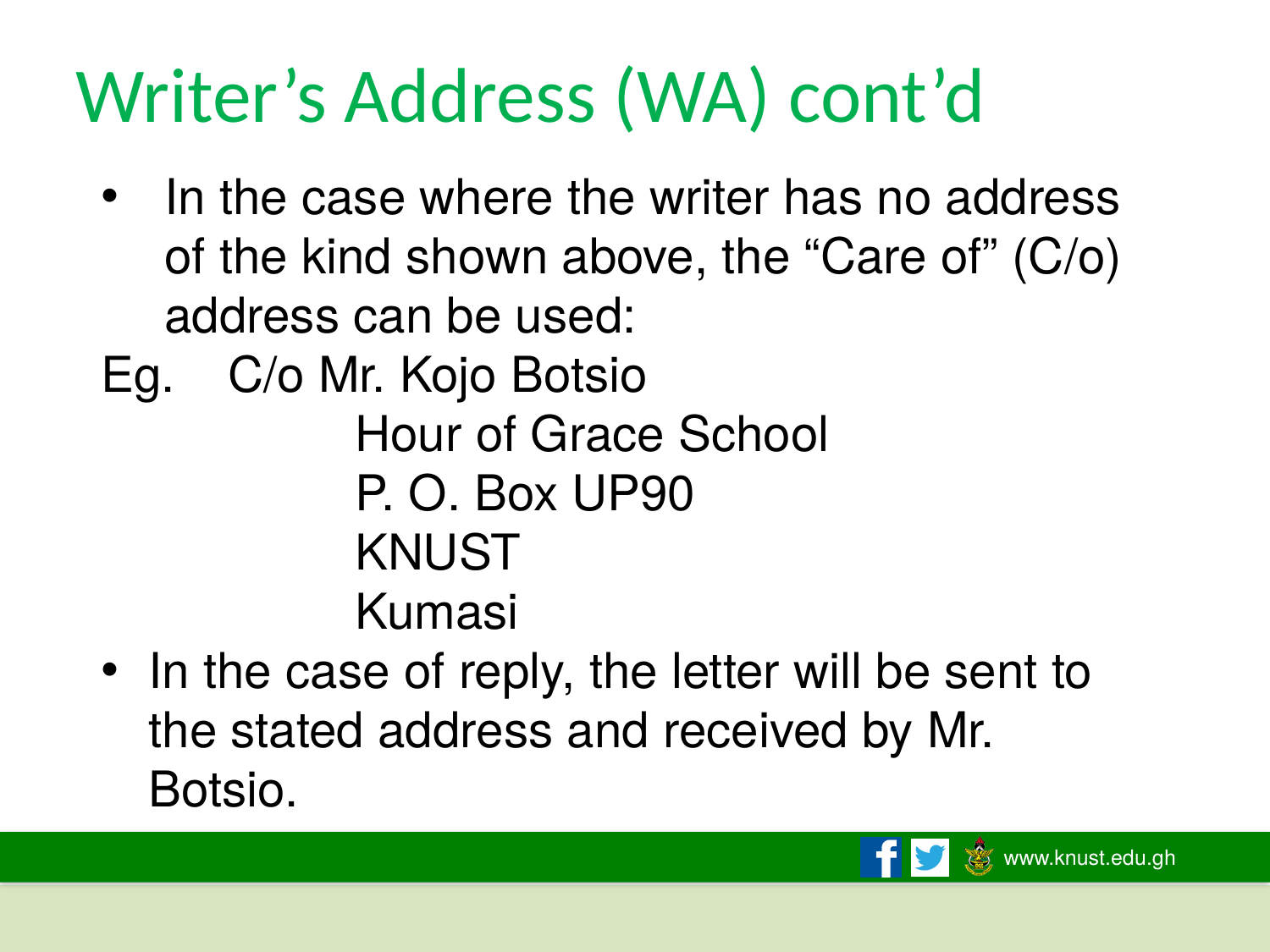

# Writer’s Address (WA) cont’d
In the case where the writer has no address of the kind shown above, the “Care of” (C/o) address can be used:
Eg.	C/o Mr. Kojo Botsio
		Hour of Grace School
		P. O. Box UP90
		KNUST
		Kumasi
In the case of reply, the letter will be sent to the stated address and received by Mr. Botsio.